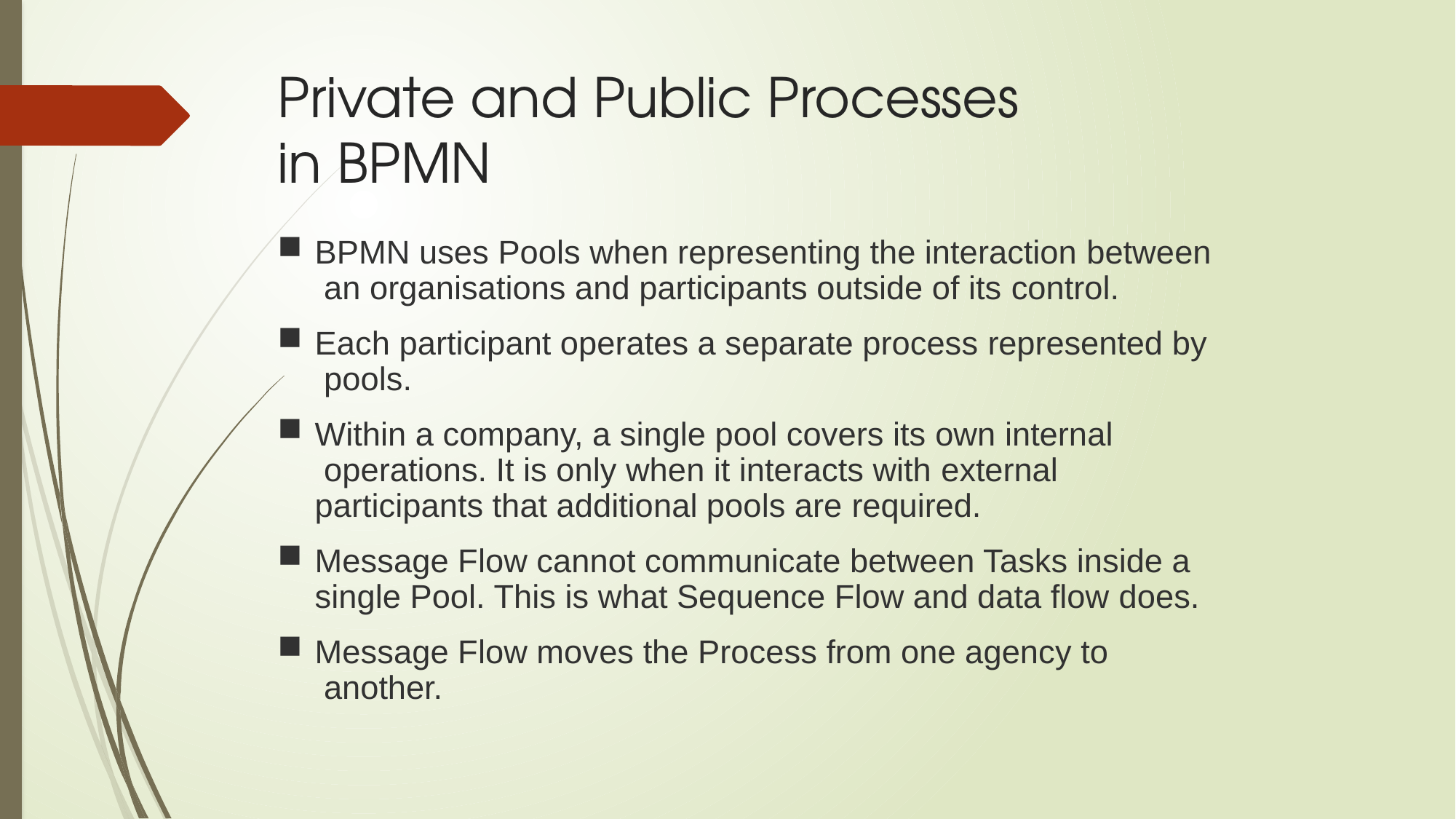

# Private and Public Processes in BPMN
BPMN uses Pools when representing the interaction between  an organisations and participants outside of its control.
Each participant operates a separate process represented by  pools.
Within a company, a single pool covers its own internal  operations. It is only when it interacts with external  participants that additional pools are required.
Message Flow cannot communicate between Tasks inside a  single Pool. This is what Sequence Flow and data flow does.
Message Flow moves the Process from one agency to  another.